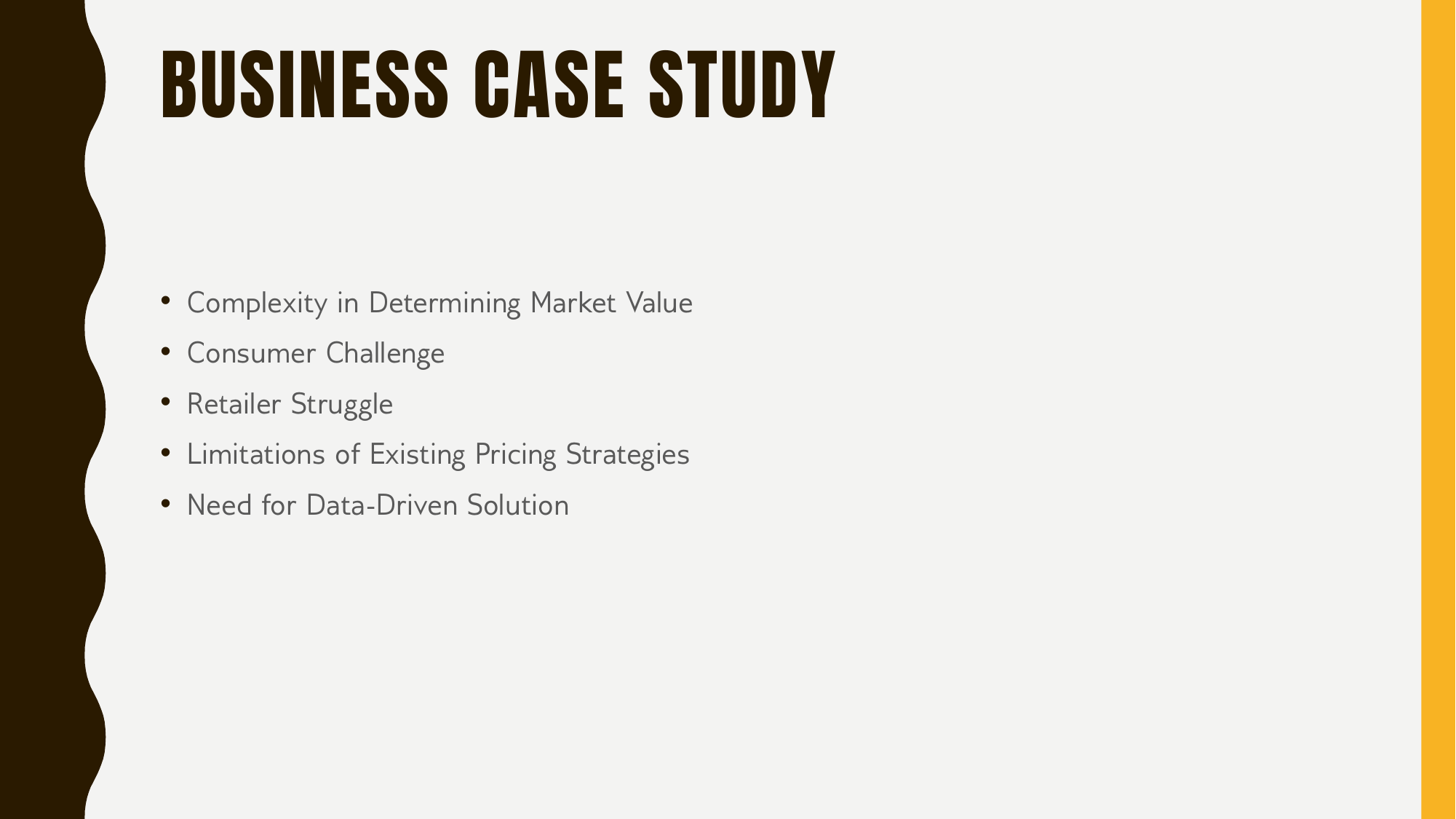

# Business Case Study
Complexity in Determining Market Value
Consumer Challenge
Retailer Struggle
Limitations of Existing Pricing Strategies
Need for Data-Driven Solution